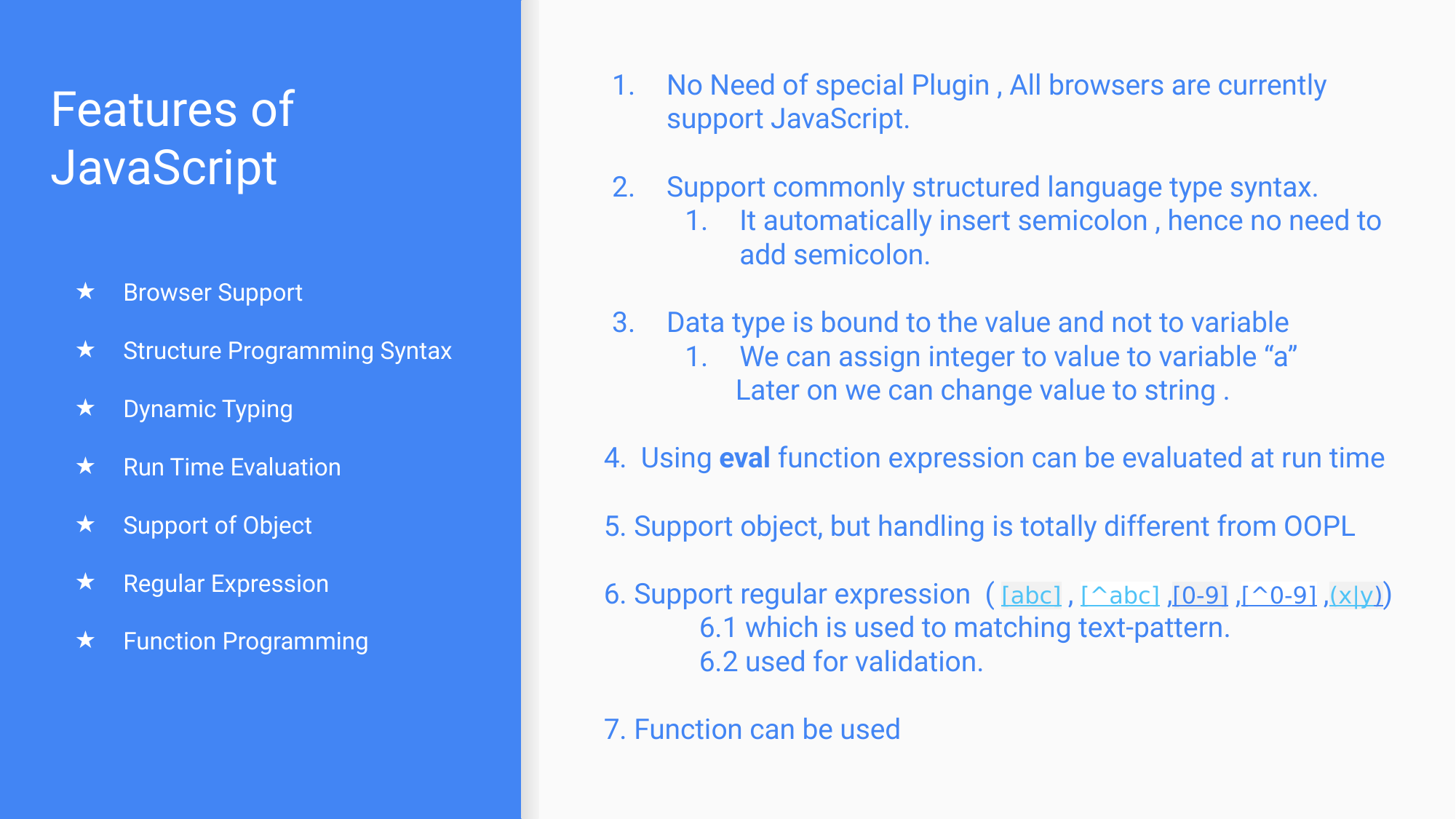

No Need of special Plugin , All browsers are currently support JavaScript.

Support commonly structured language type syntax.
It automatically insert semicolon , hence no need to add semicolon.

Data type is bound to the value and not to variable
We can assign integer to value to variable “a”
Later on we can change value to string .

  4.  Using eval function expression can be evaluated at run time

  5. Support object, but handling is totally different from OOPL

  6. Support regular expression  ( [abc] , [^abc] ,[0-9] ,[^0-9] ,(x|y))
	6.1 which is used to matching text-pattern.
	6.2 used for validation.

  7. Function can be used

# Features of JavaScript
Browser Support
Structure Programming Syntax
Dynamic Typing
Run Time Evaluation
Support of Object
Regular Expression
Function Programming